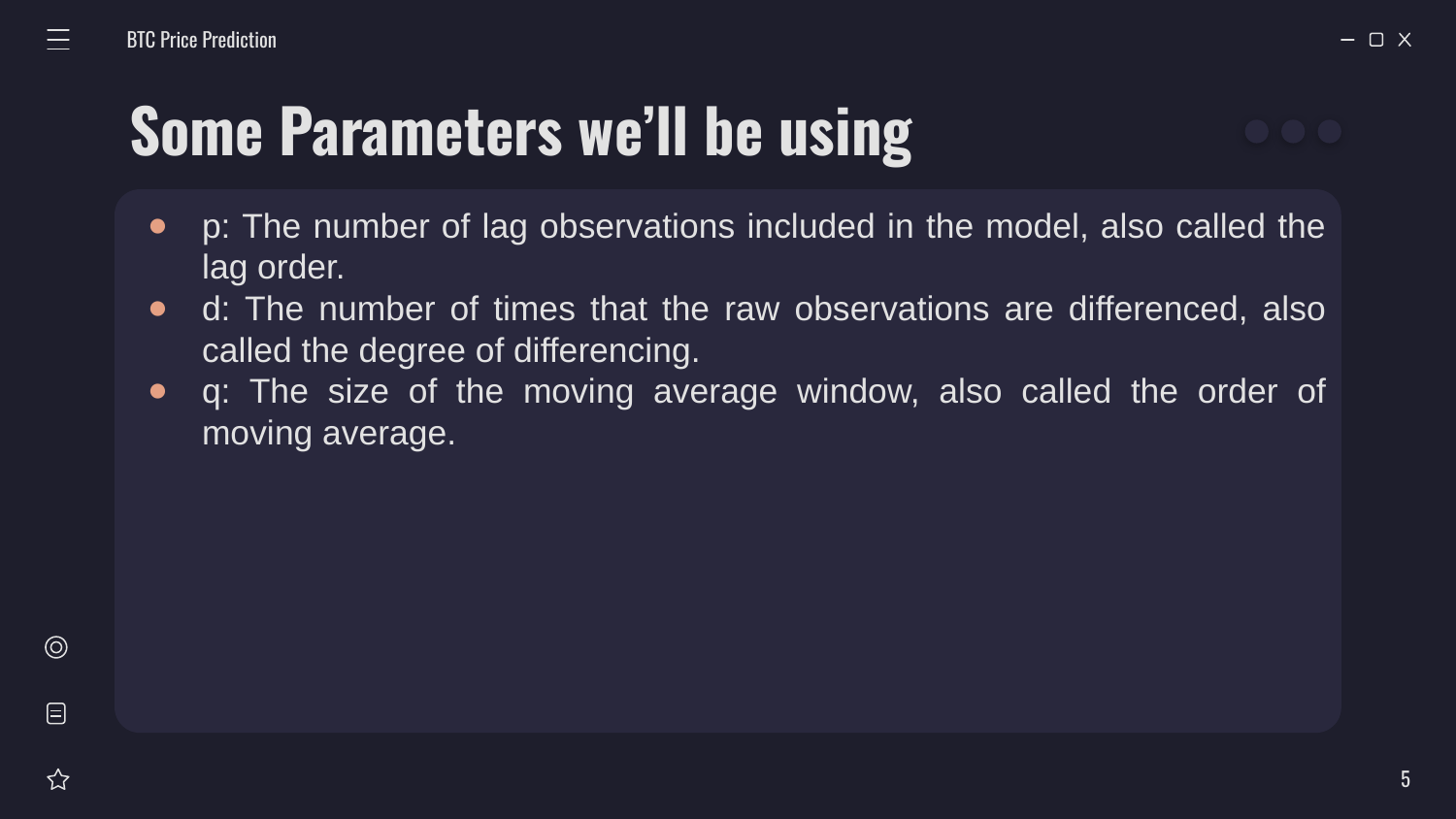

BTC Price Prediction

# Some Parameters we’ll be using

p: The number of lag observations included in the model, also called the lag order.
d: The number of times that the raw observations are differenced, also called the degree of differencing.
q: The size of the moving average window, also called the order of moving average.

5